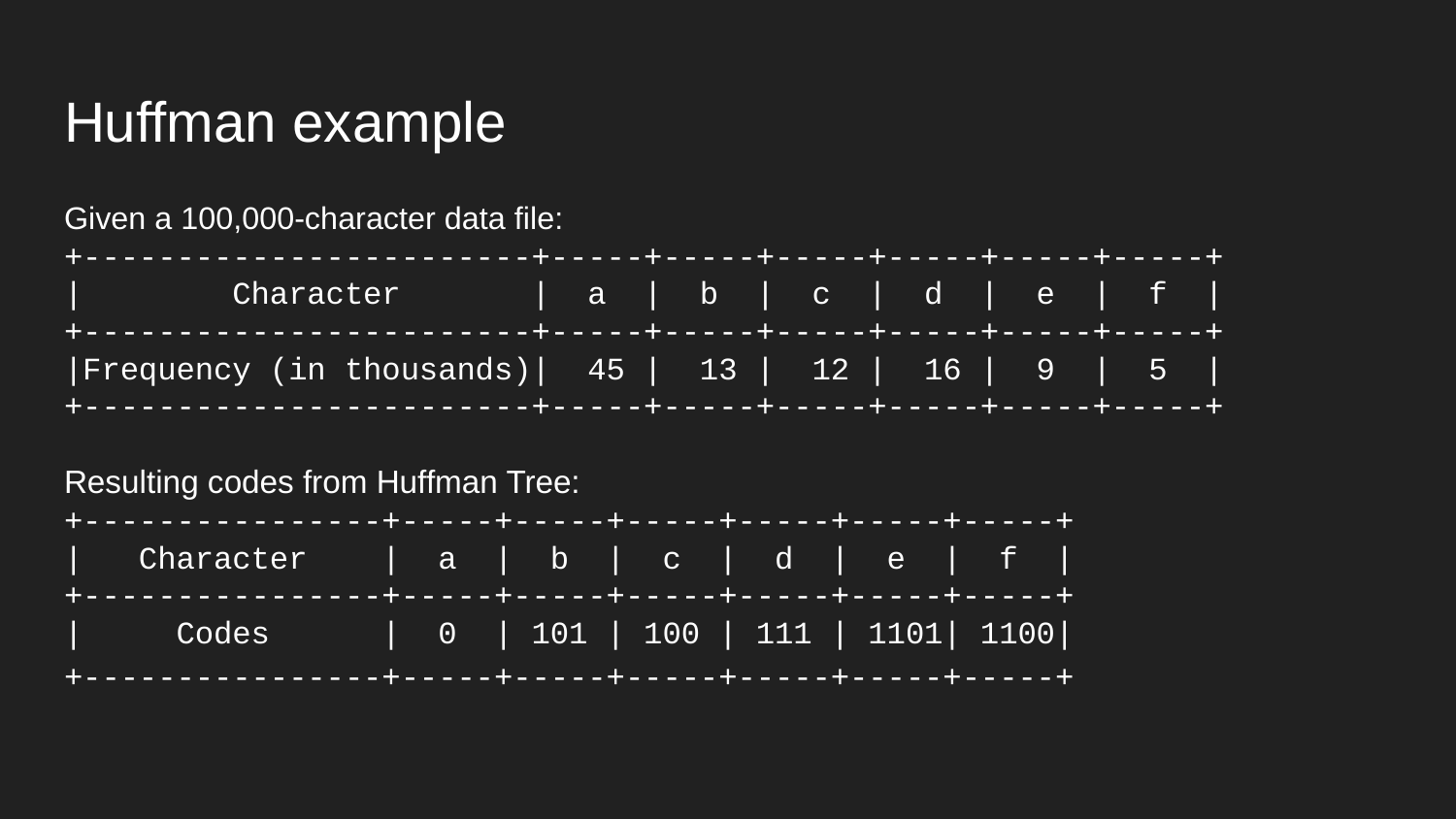

# Huffman example
Given a 100,000-character data file:
+------------------------+-----+-----+-----+-----+-----+-----+
|        Character       |  a  |  b  |  c  |  d  |  e  |  f  |
+------------------------+-----+-----+-----+-----+-----+-----+
|Frequency (in thousands)|  45 |  13 |  12 |  16 |  9  |  5  |
+------------------------+-----+-----+-----+-----+-----+-----+

Resulting codes from Huffman Tree:
+----------------+-----+-----+-----+-----+-----+-----+
|   Character    |  a  |  b  |  c  |  d  |  e  |  f  |
+----------------+-----+-----+-----+-----+-----+-----+
|     Codes      |  0  | 101 | 100 | 111 | 1101| 1100|
+----------------+-----+-----+-----+-----+-----+-----+